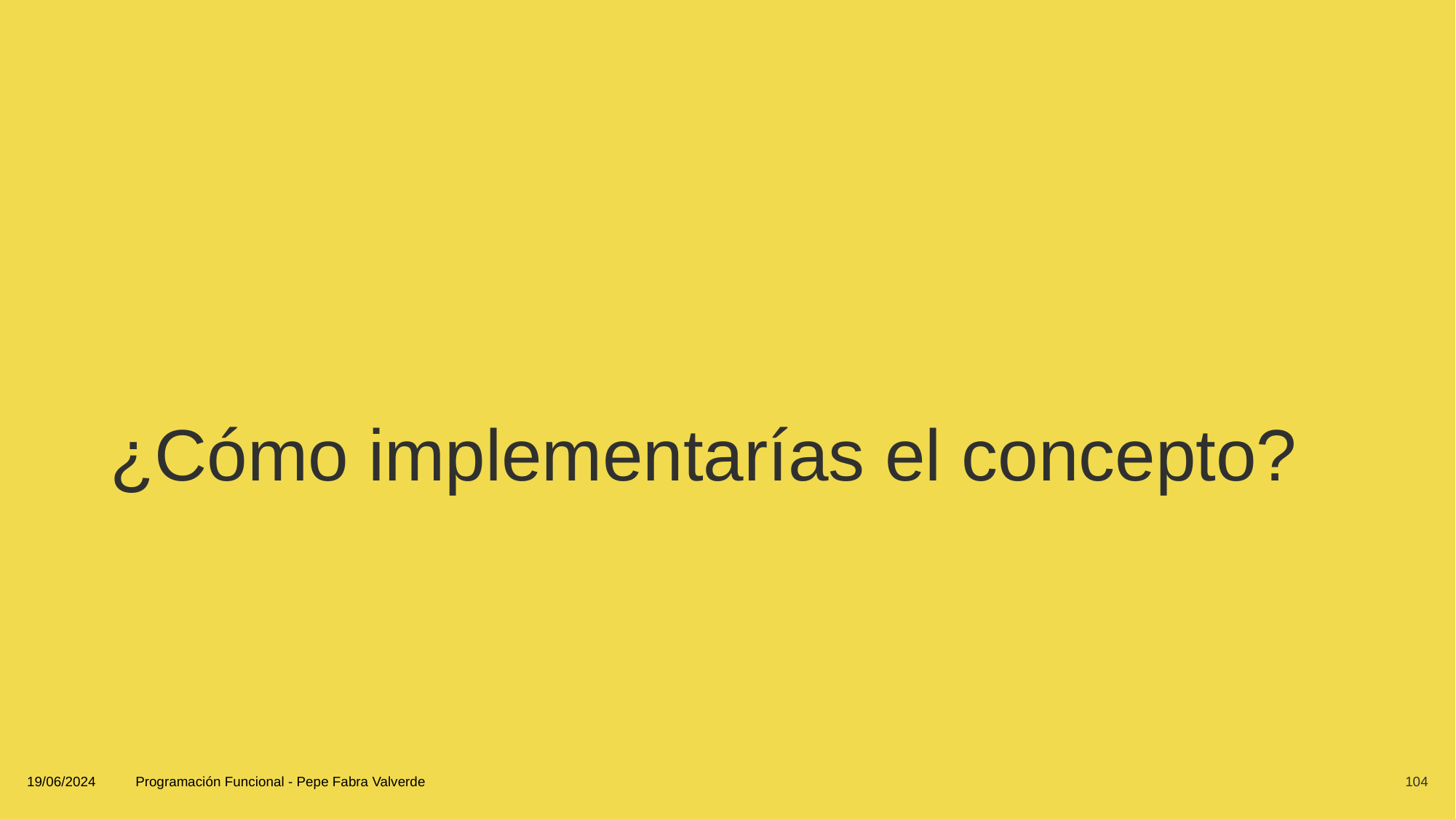

# ¿Cómo implementarías el concepto?

19/06/2024
Programación Funcional - Pepe Fabra Valverde
104